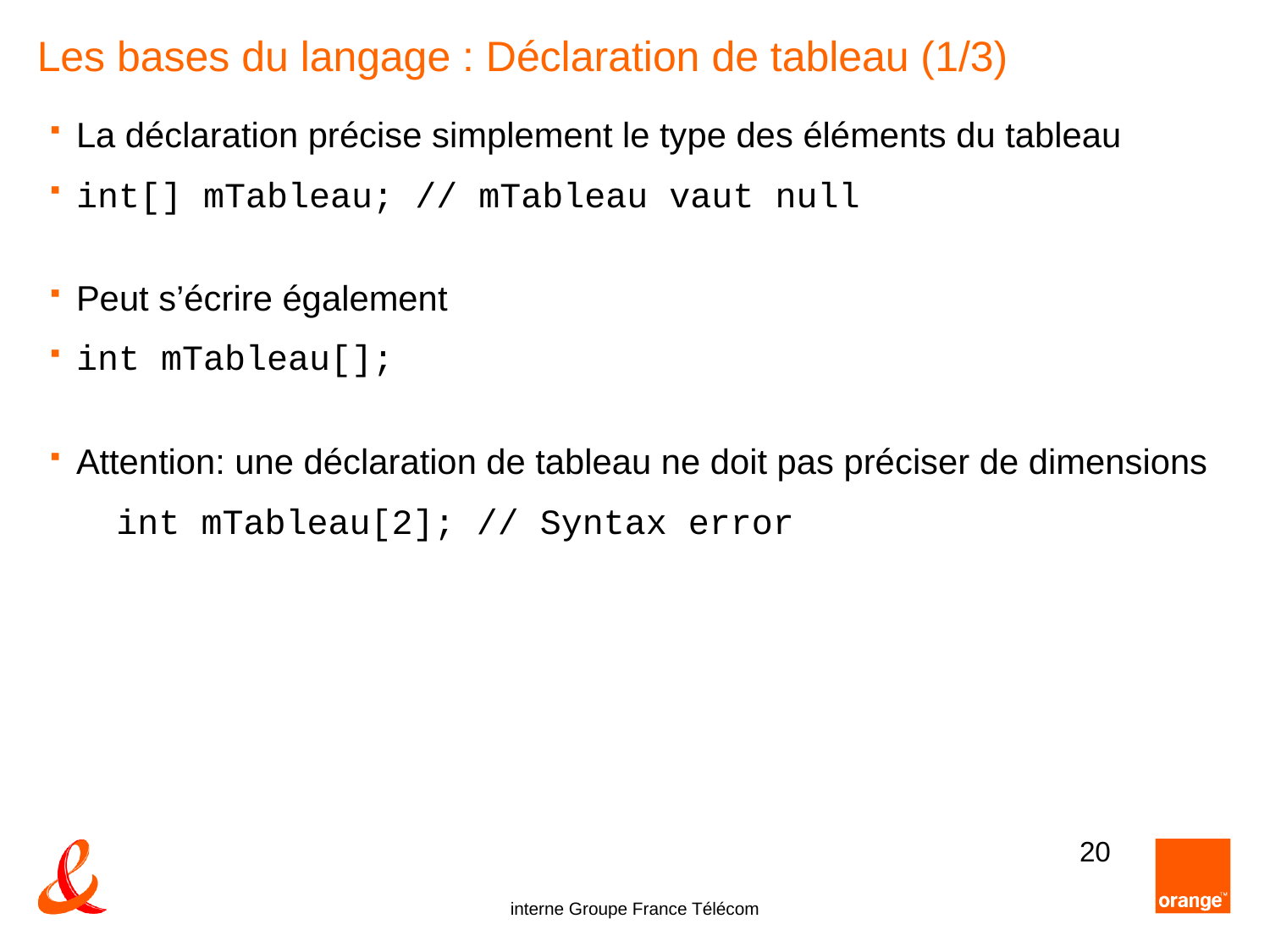

Les bases du langage : Déclaration de tableau (1/3)

La déclaration précise simplement le type des éléments du tableau
int[] mTableau; // mTableau vaut null

Peut s’écrire également
int mTableau[];

Attention: une déclaration de tableau ne doit pas préciser de dimensions
int mTableau[2]; // Syntax error

20